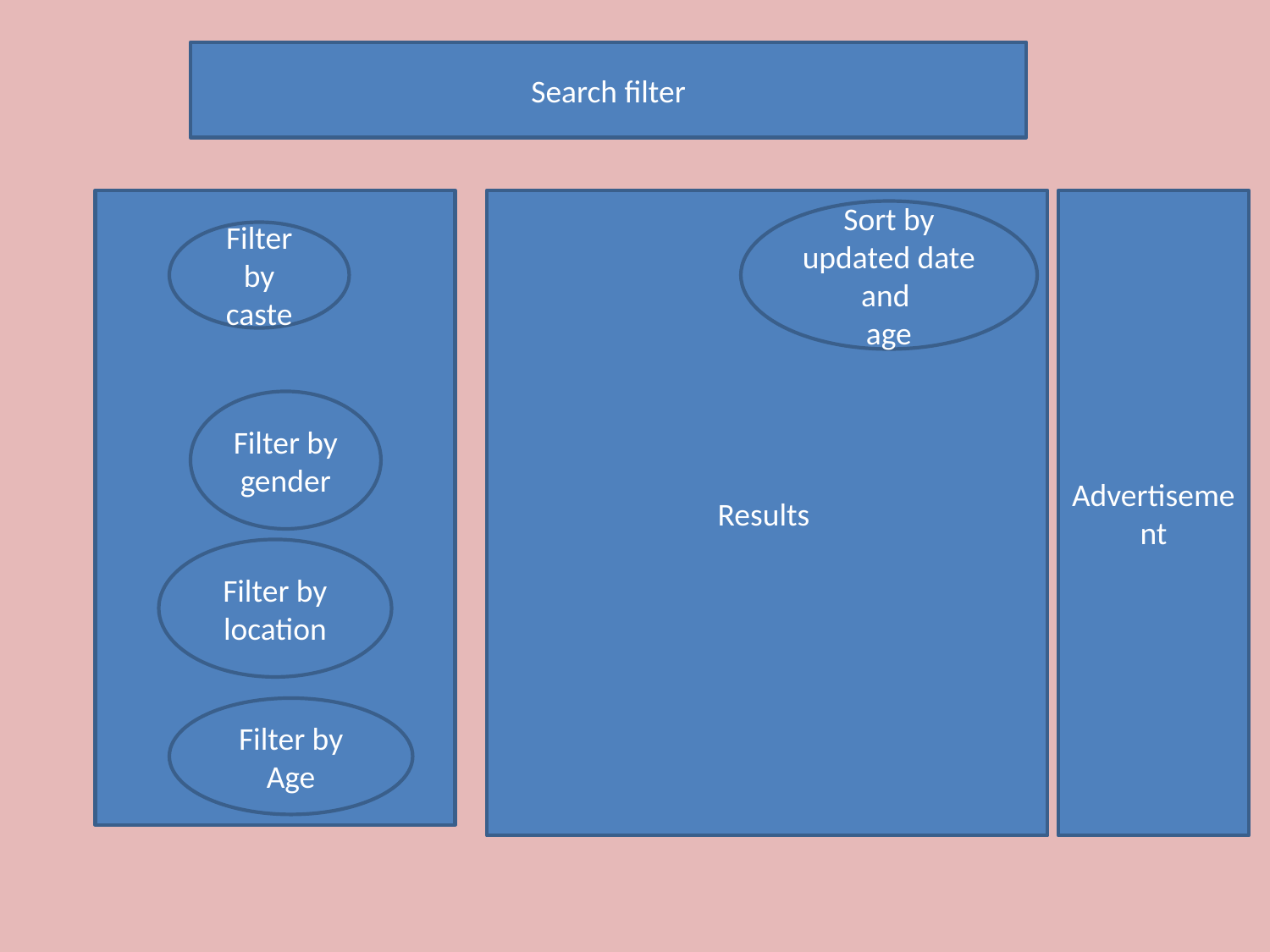

Search filter

Results
Advertisement
Sort by updated date and
age
Filter by caste
Filter by gender
Filter by location
Filter by Age